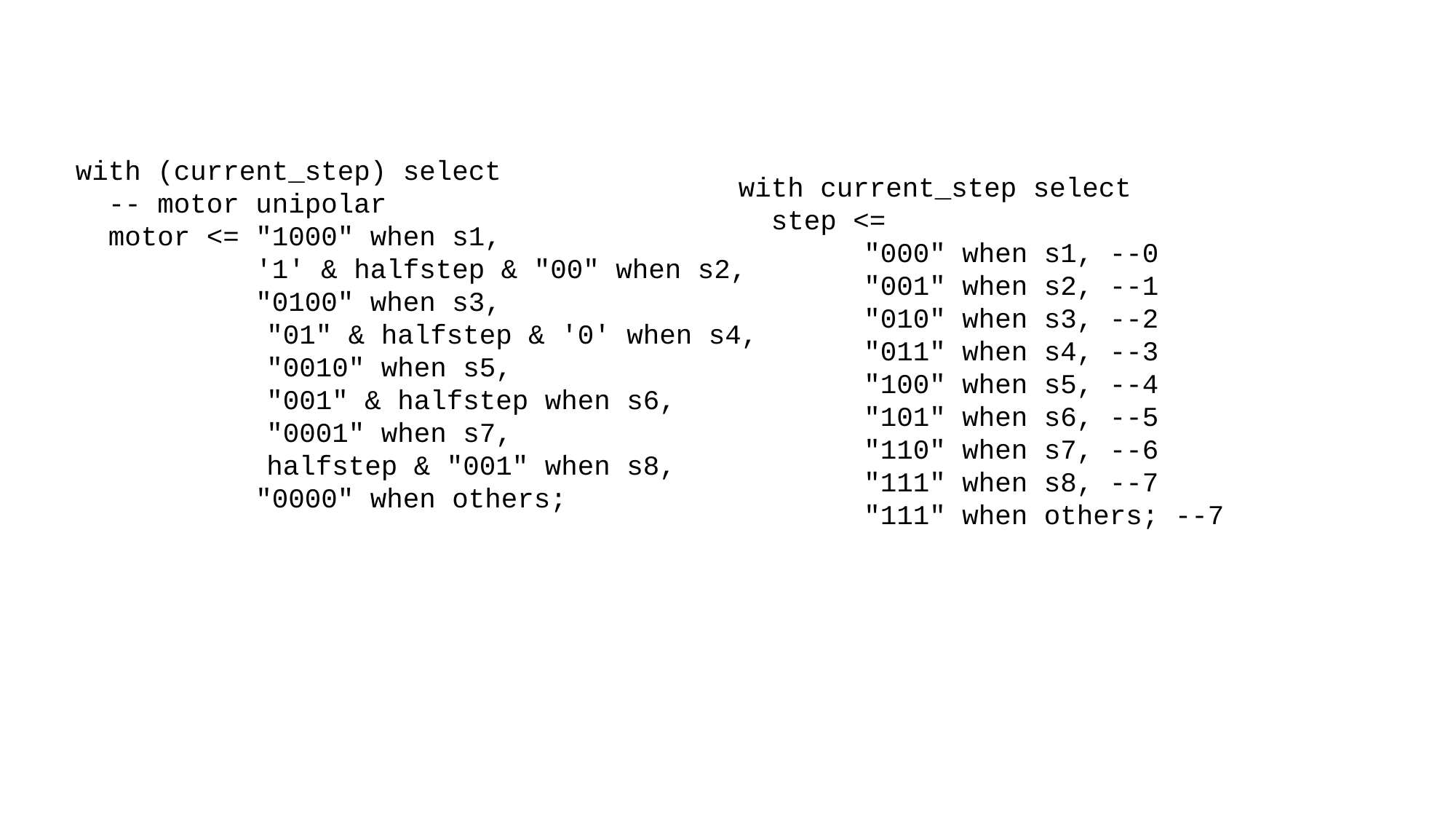

with (current_step) select
  -- motor unipolar
  motor <= "1000" when s1,
           '1' & halfstep & "00" when s2,
           "0100" when s3,
	     "01" & halfstep & '0' when s4,
	     "0010" when s5,
	     "001" & halfstep when s6,
	     "0001" when s7,
	     halfstep & "001" when s8,
           "0000" when others;
with current_step select
  step <=
	 "000" when s1, --0
	 "001" when s2, --1
	 "010" when s3, --2
	 "011" when s4, --3
	 "100" when s5, --4
	 "101" when s6, --5
	 "110" when s7, --6
	 "111" when s8, --7
	 "111" when others; --7